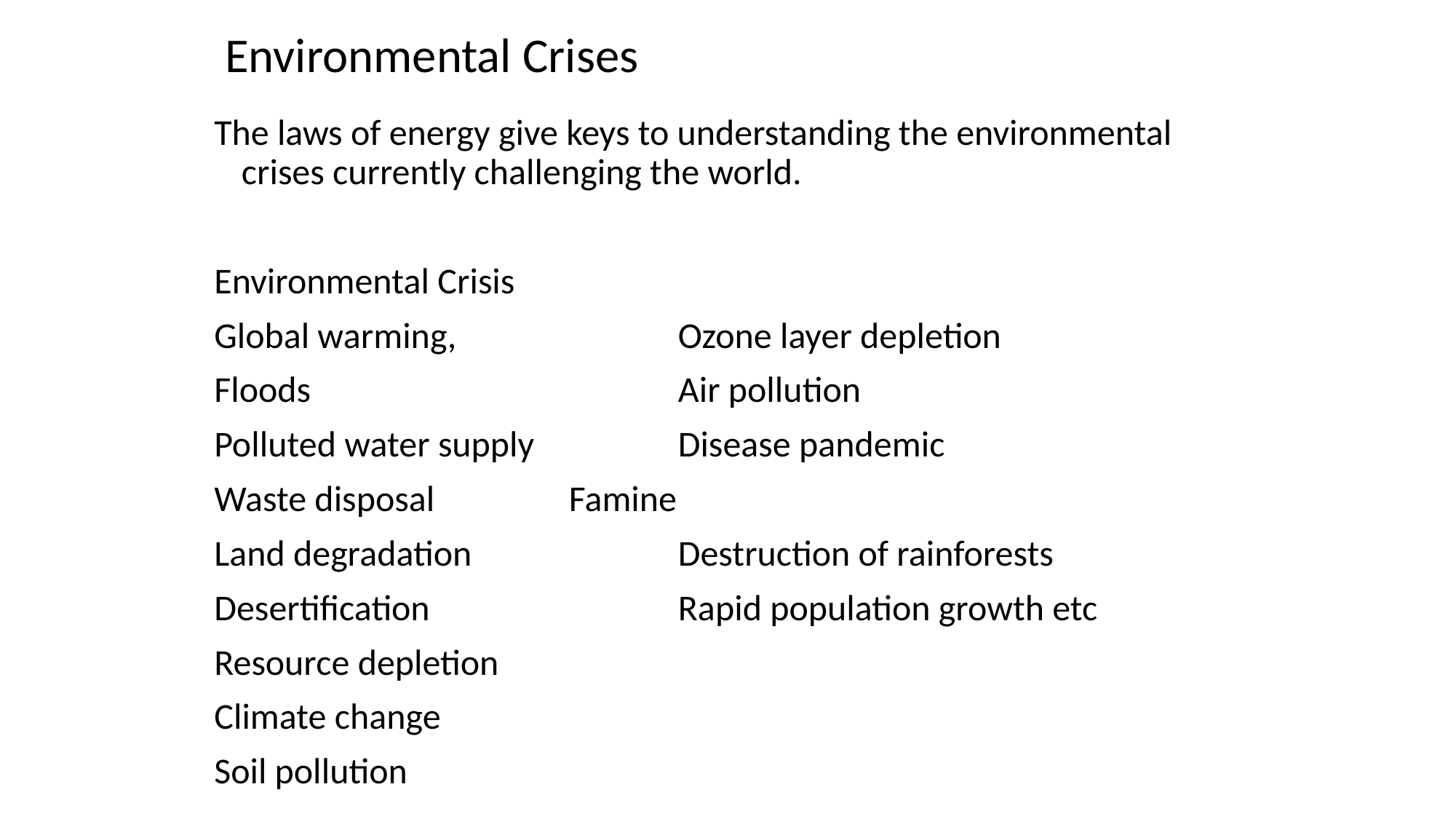

# Environmental Crises
The laws of energy give keys to understanding the environmental crises currently challenging the world.

Environmental Crisis
Global warming, 		Ozone layer depletion
Floods				Air pollution
Polluted water supply	          	Disease pandemic
Waste disposal		Famine
Land degradation		Destruction of rainforests
Desertification			Rapid population growth etc
Resource depletion
Climate change
Soil pollution